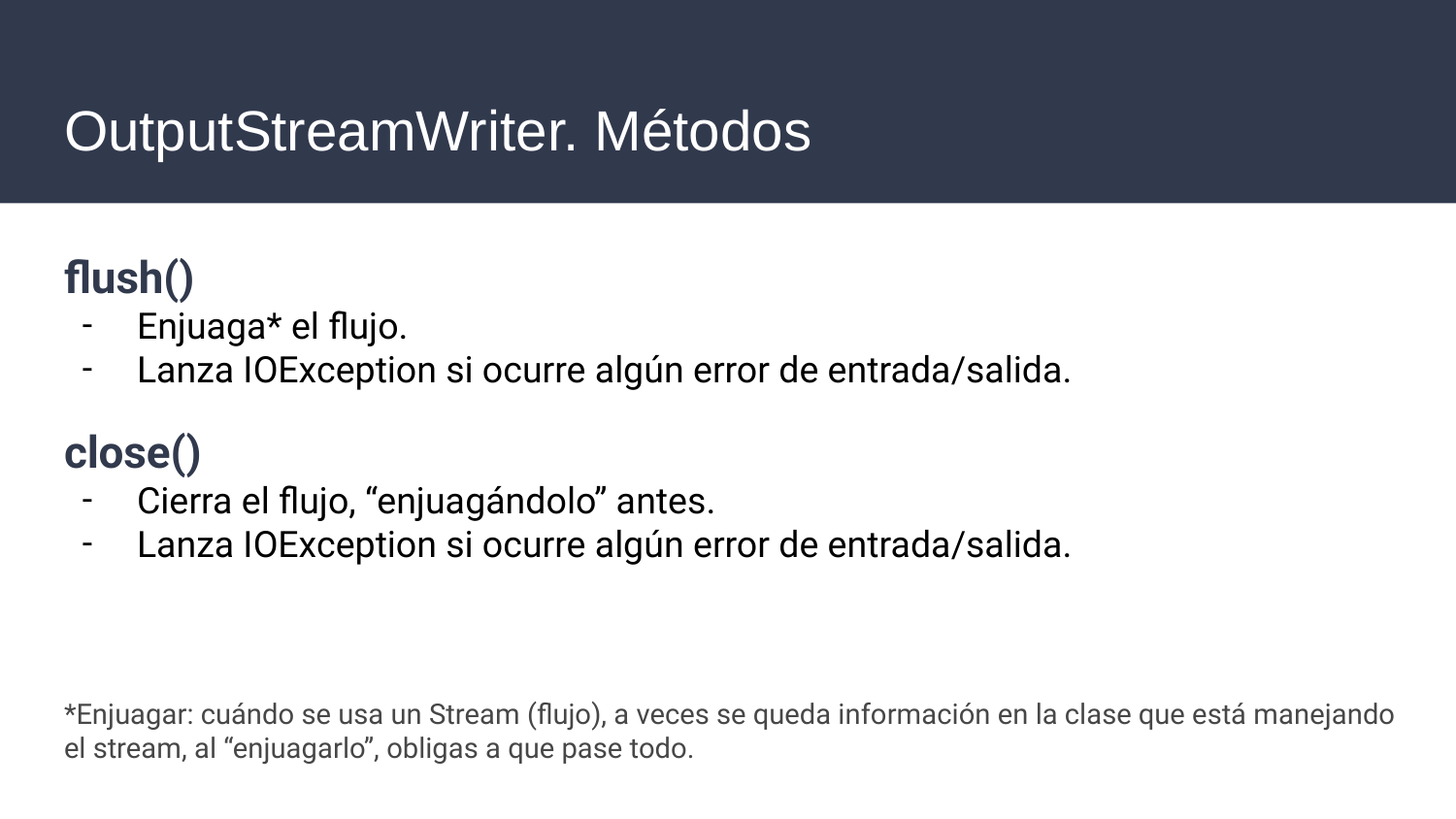

# OutputStreamWriter. Métodos
flush()
Enjuaga* el flujo.
Lanza IOException si ocurre algún error de entrada/salida.

close()
Cierra el flujo, “enjuagándolo” antes.
Lanza IOException si ocurre algún error de entrada/salida.

*Enjuagar: cuándo se usa un Stream (flujo), a veces se queda información en la clase que está manejando el stream, al “enjuagarlo”, obligas a que pase todo.